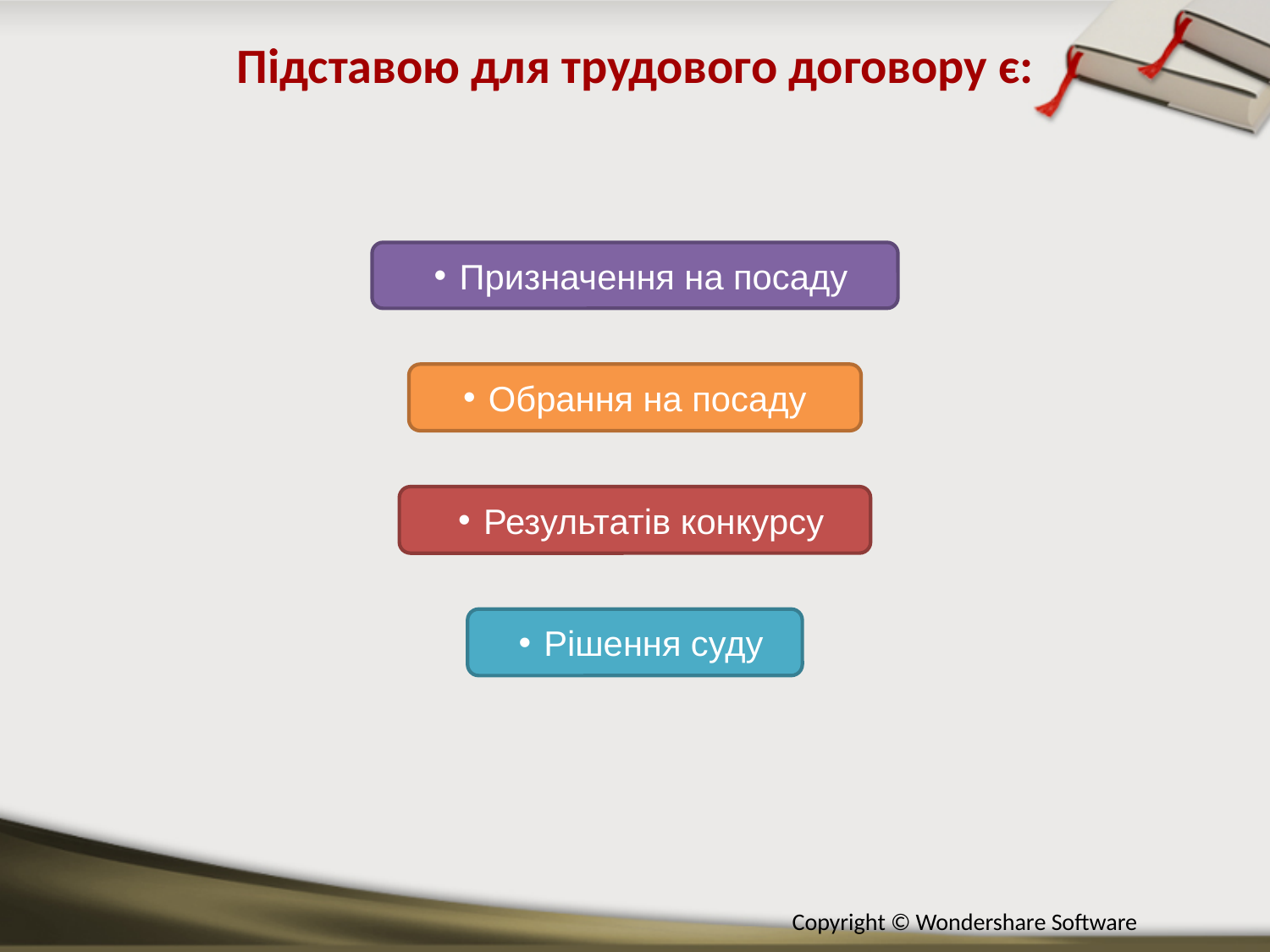

Підставою для трудового договору є:
Призначення на посаду
Обрання на посаду
Результатів конкурсу
Рішення суду